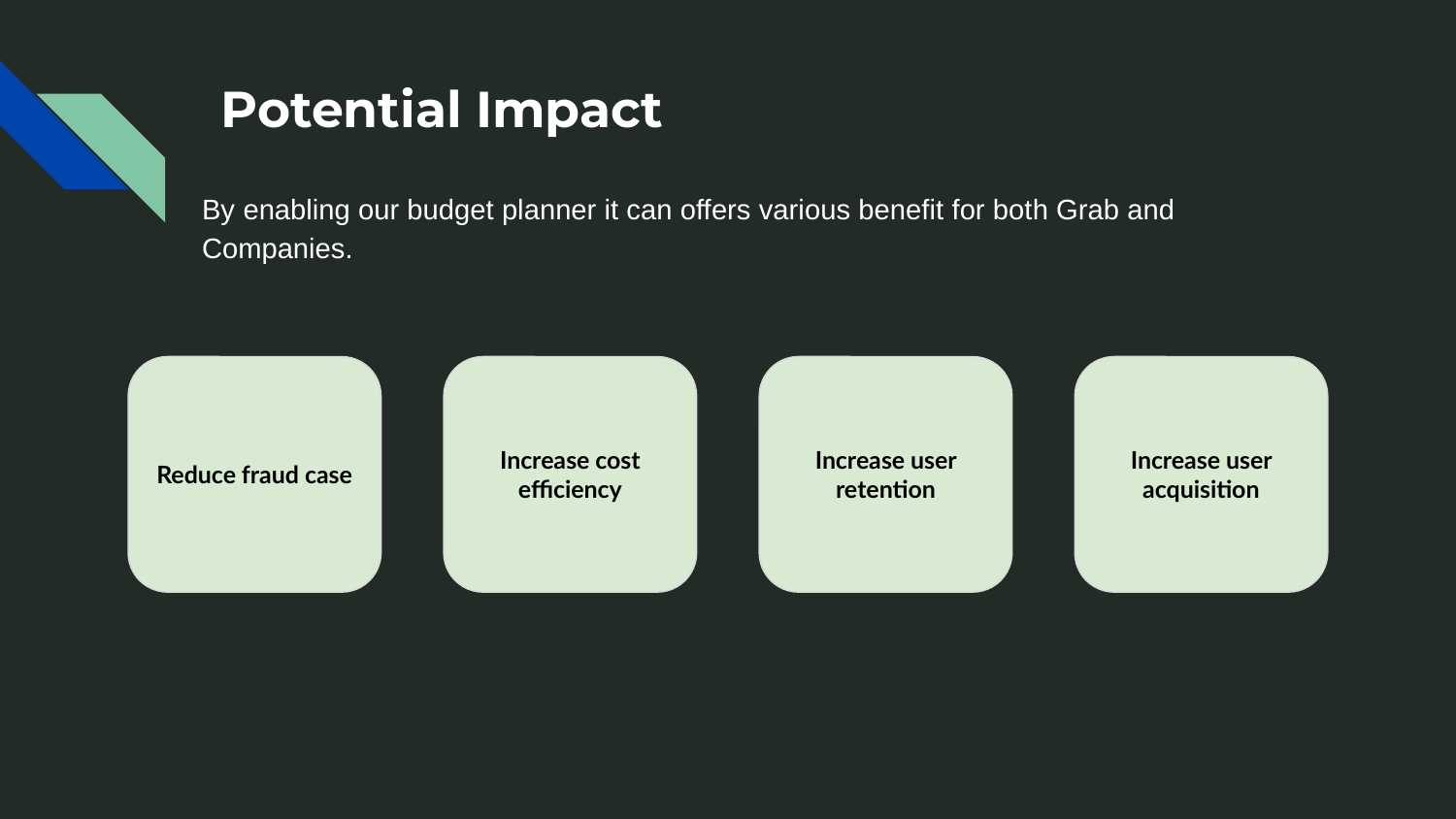

# Potential Impact
By enabling our budget planner it can offers various benefit for both Grab and Companies.
Reduce fraud case
Increase cost efficiency
Increase user retention
Increase user acquisition